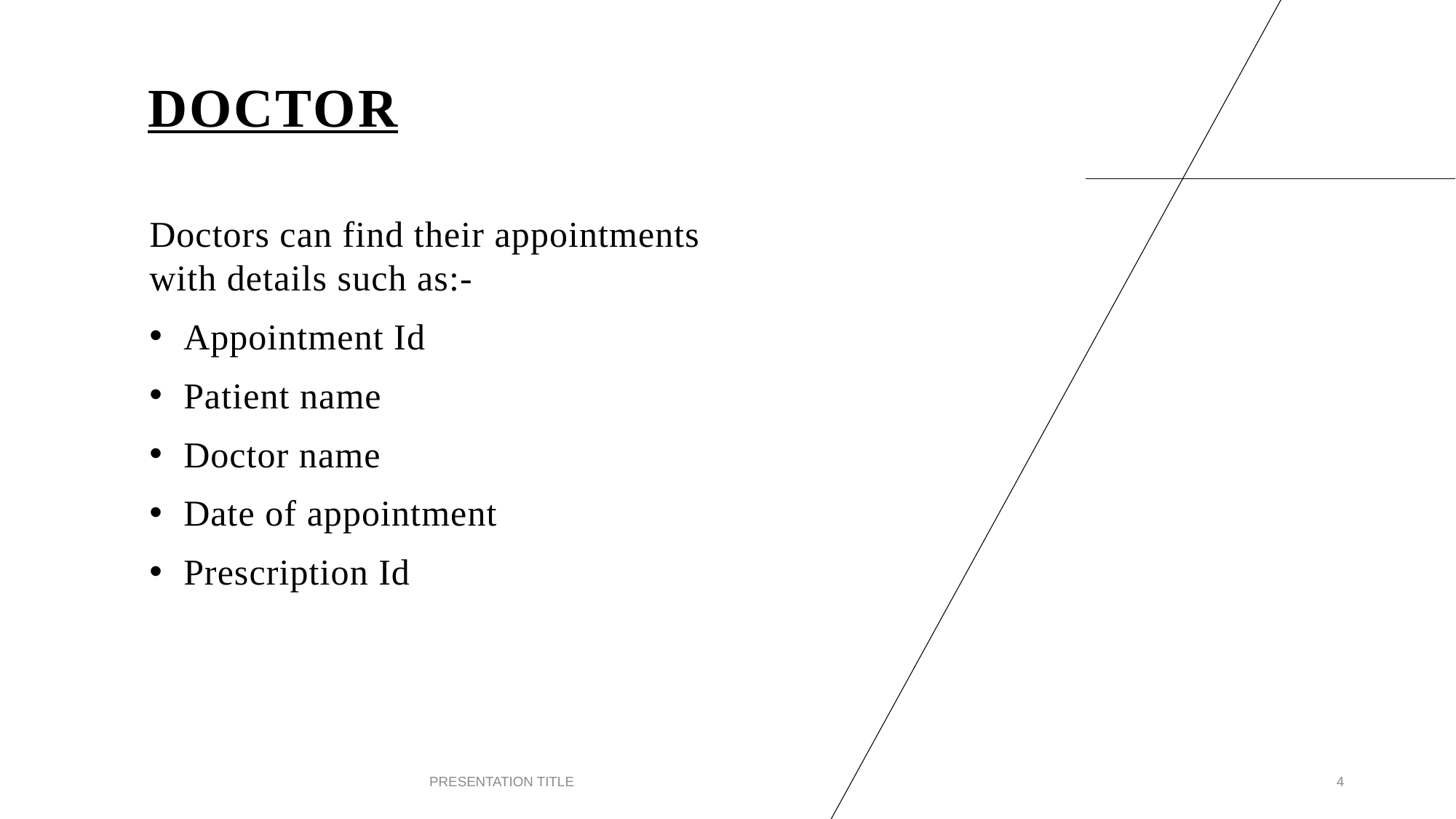

# Doctor
Doctors can find their appointments with details such as:-
Appointment Id
Patient name
Doctor name
Date of appointment
Prescription Id
PRESENTATION TITLE
4